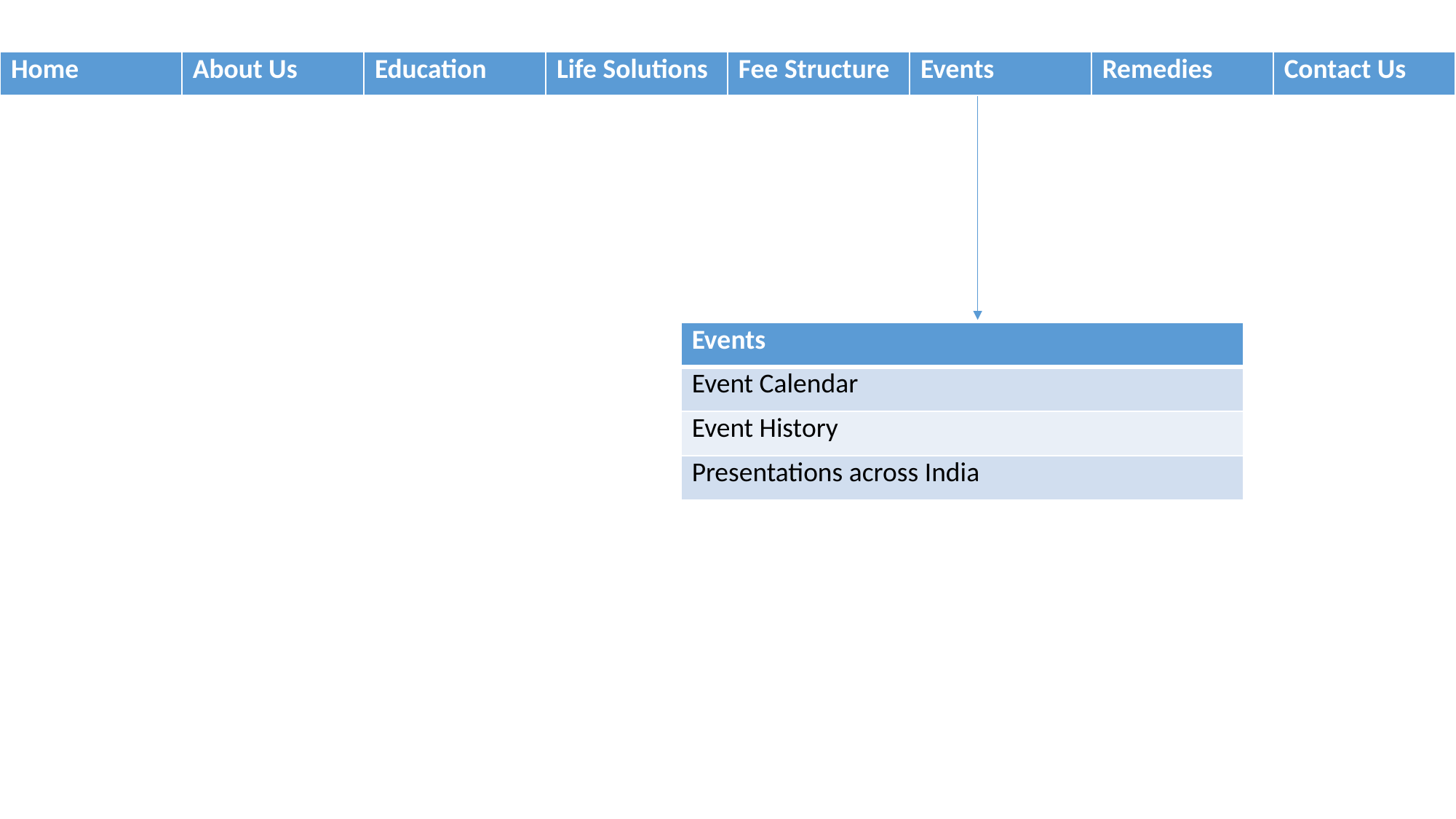

| Home | About Us | Education | Life Solutions | Fee Structure | Events | Remedies | Contact Us |
| --- | --- | --- | --- | --- | --- | --- | --- |
| Events |
| --- |
| Event Calendar |
| Event History |
| Presentations across India |